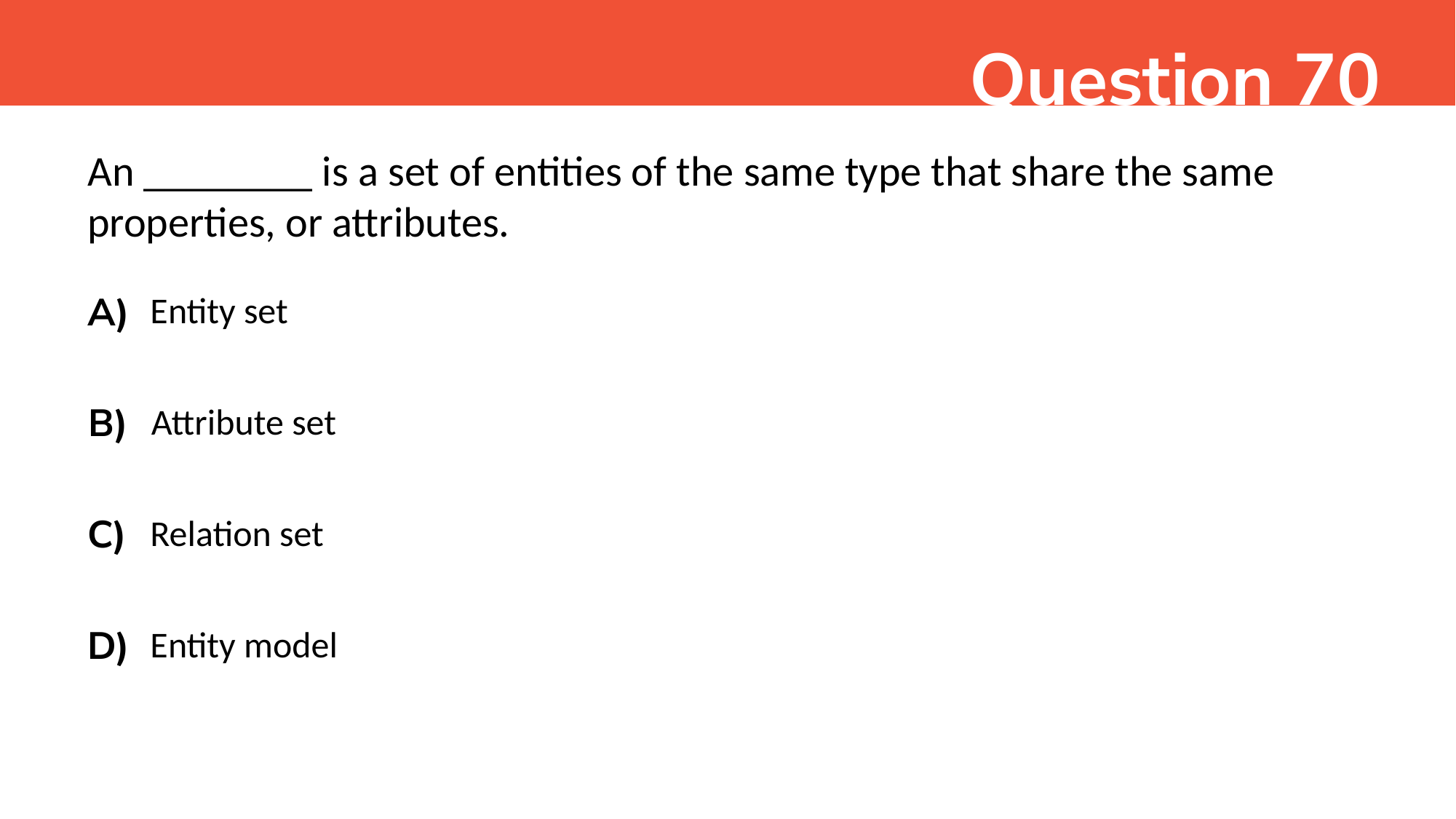

Question 70
An ________ is a set of entities of the same type that share the same properties, or attributes.

A)
Entity set
B)
Attribute set
C)
Relation set
D)
Entity model